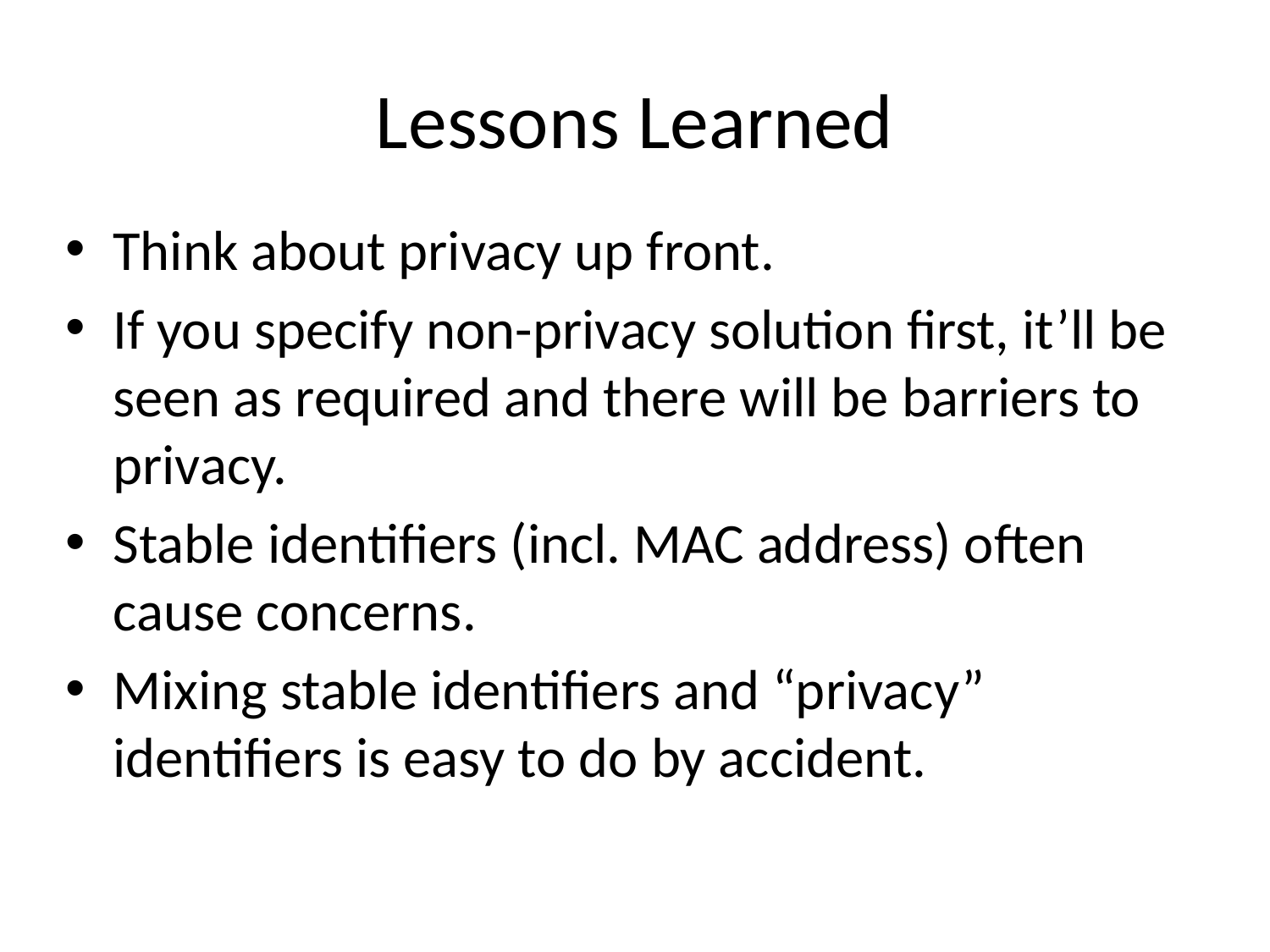

# Lessons Learned
Think about privacy up front.
If you specify non-privacy solution first, it’ll be seen as required and there will be barriers to privacy.
Stable identifiers (incl. MAC address) often cause concerns.
Mixing stable identifiers and “privacy” identifiers is easy to do by accident.